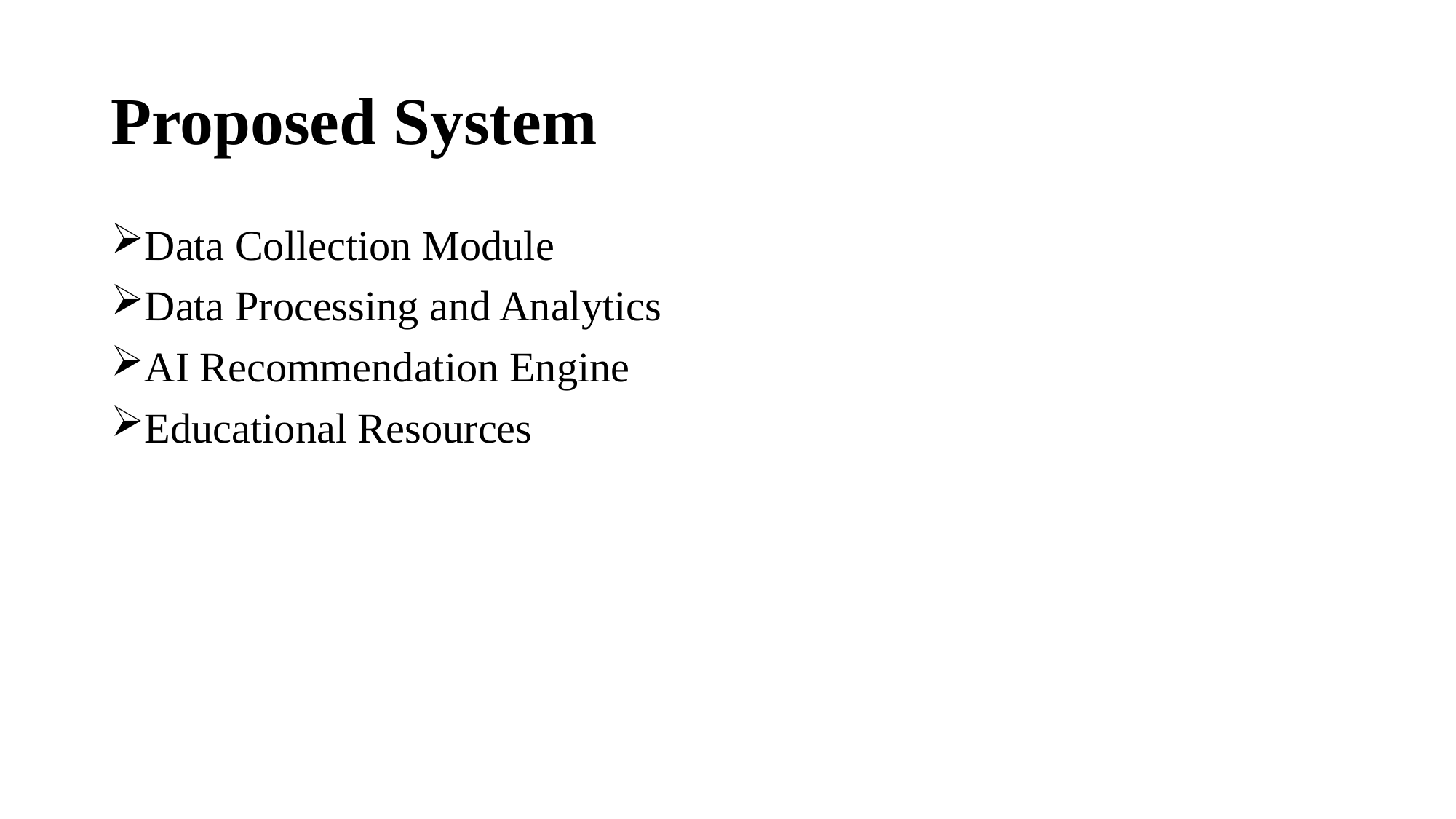

# Proposed System
Data Collection Module
Data Processing and Analytics
AI Recommendation Engine
Educational Resources